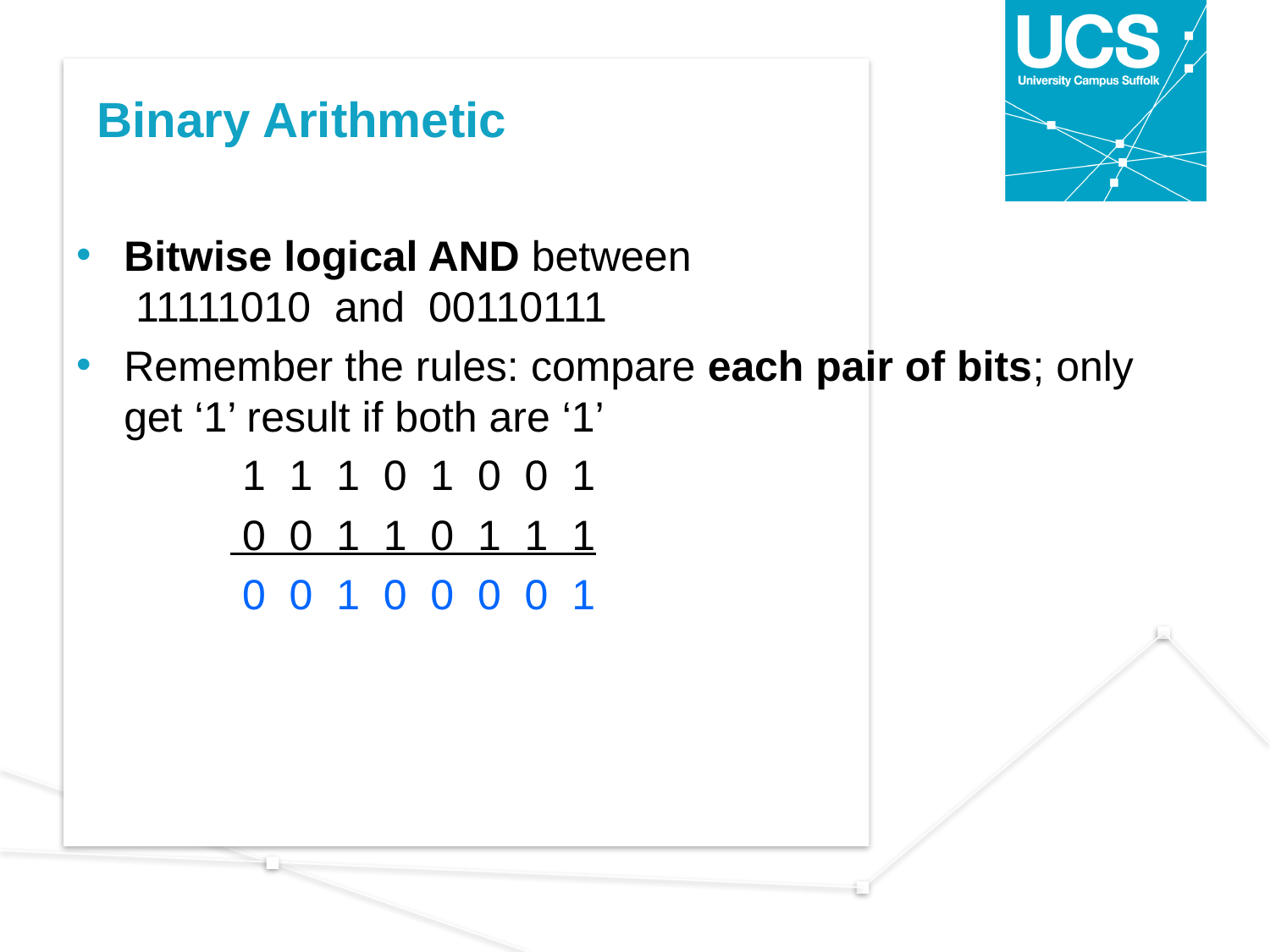

# Binary Arithmetic
Bitwise logical AND between
 11111010  and  00110111
Remember the rules: compare each pair of bits; only get ‘1’ result if both are ‘1’
              1  1  1  0  1  0  0  1
              0  0  1  1  0  1  1  1
              0  0  1  0  0  0  0  1